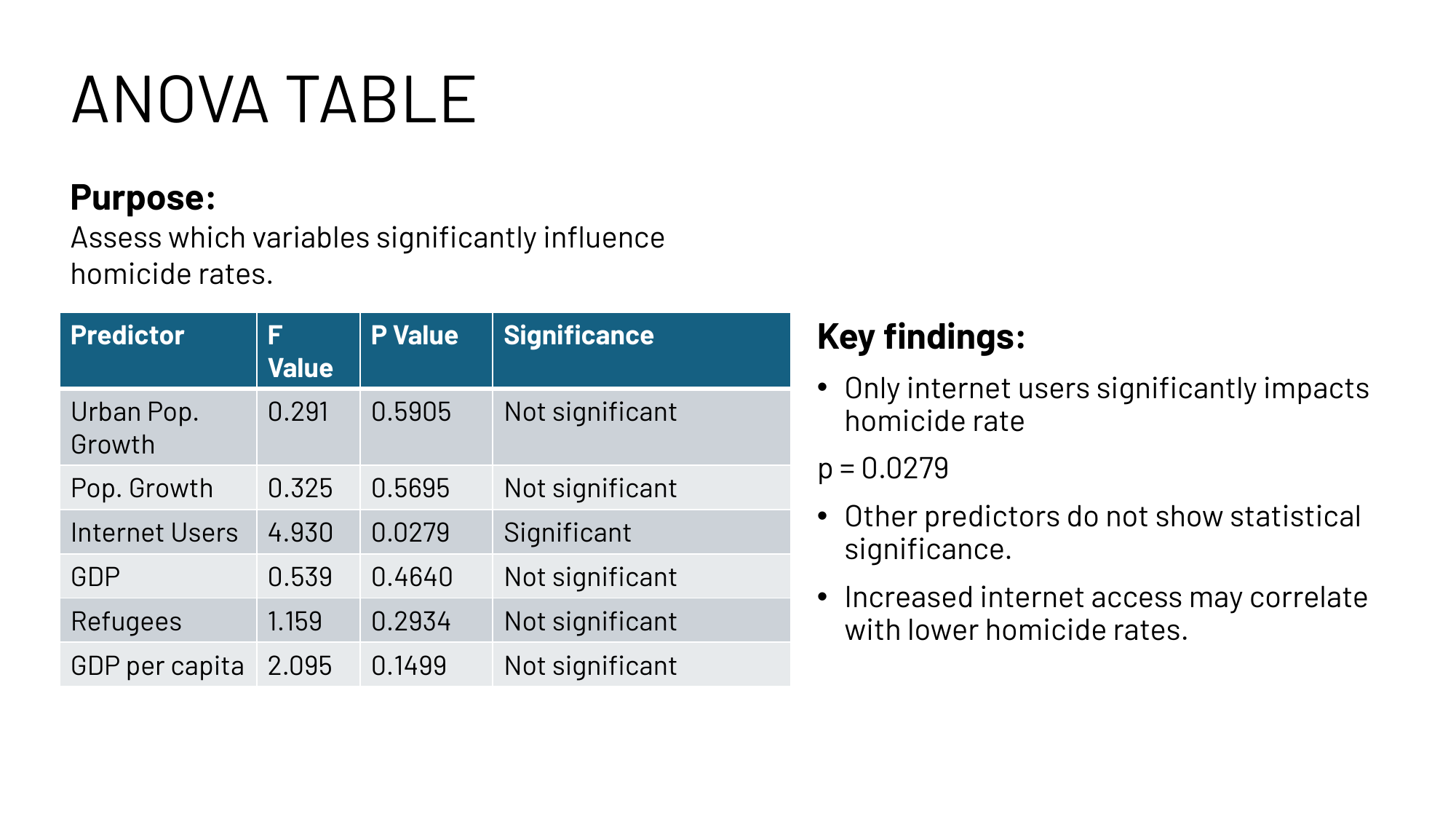

# ANOVA TABLE
Purpose:
Assess which variables significantly influence homicide rates.
| Predictor | F Value | P Value | Significance |
| --- | --- | --- | --- |
| Urban Pop. Growth | 0.291 | 0.5905 | Not significant |
| Pop. Growth | 0.325 | 0.5695 | Not significant |
| Internet Users | 4.930 | 0.0279 | Significant |
| GDP | 0.539 | 0.4640 | Not significant |
| Refugees | 1.159 | 0.2934 | Not significant |
| GDP per capita | 2.095 | 0.1499 | Not significant |
Key findings:
Only internet users significantly impacts homicide rate
p = 0.0279
Other predictors do not show statistical significance.
Increased internet access may correlate with lower homicide rates.